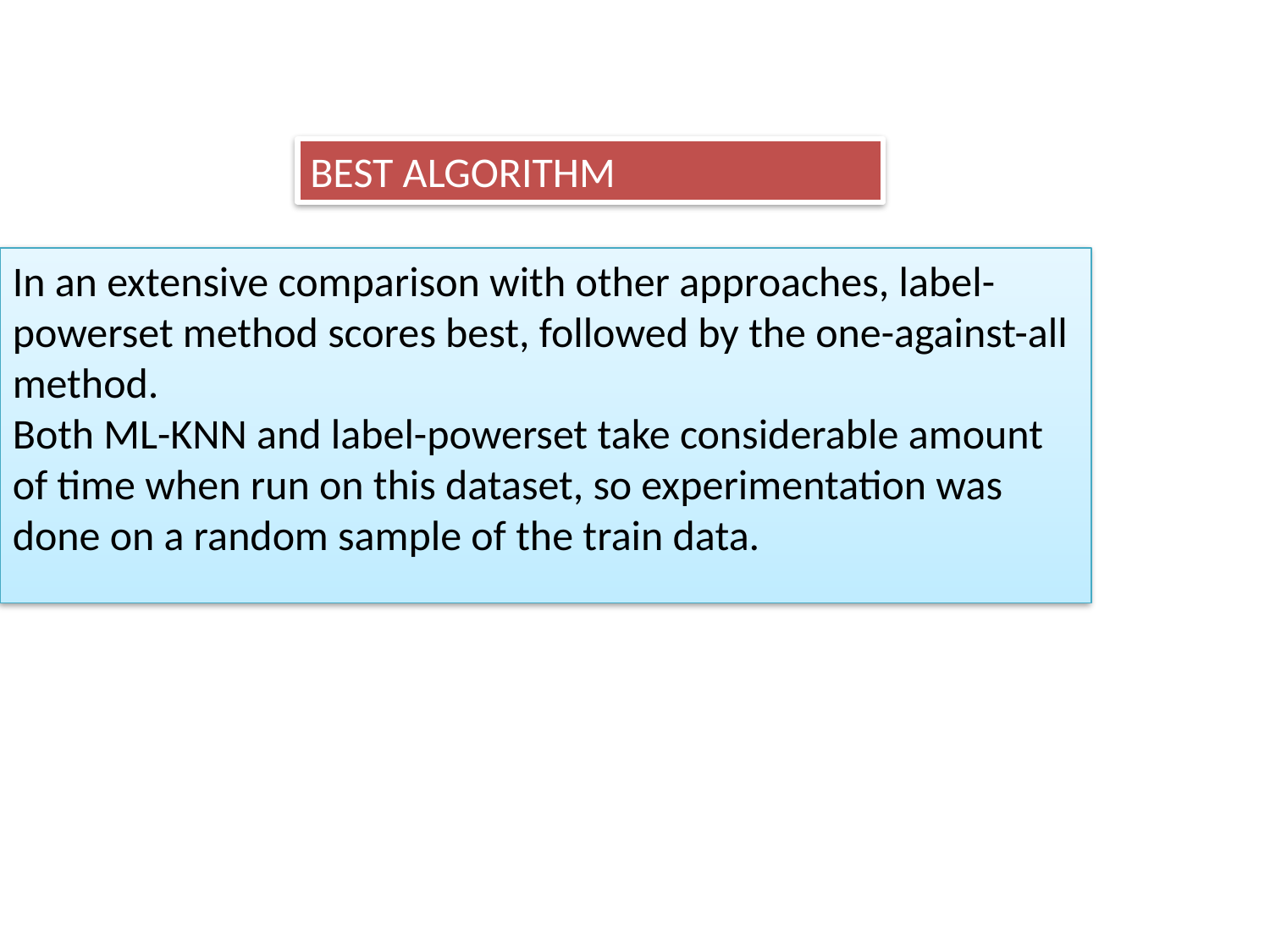

BEST ALGORITHM
In an extensive comparison with other approaches, label-powerset method scores best, followed by the one-against-all method.
Both ML-KNN and label-powerset take considerable amount of time when run on this dataset, so experimentation was done on a random sample of the train data.